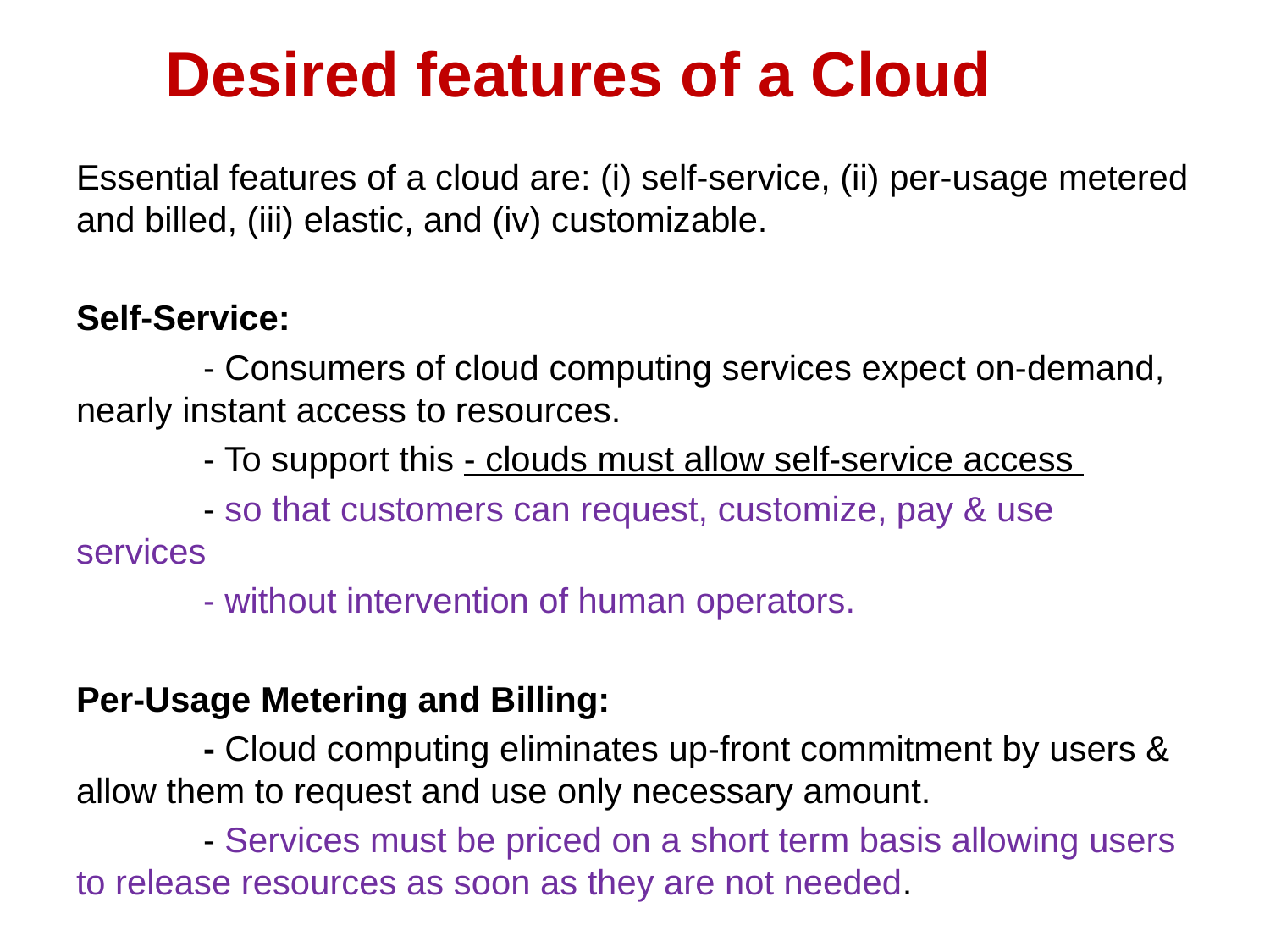

# Desired features of a Cloud
Essential features of a cloud are: (i) self-service, (ii) per-usage metered and billed, (iii) elastic, and (iv) customizable.

Self-Service:
	- Consumers of cloud computing services expect on-demand, nearly instant access to resources.
	- To support this - clouds must allow self-service access
	- so that customers can request, customize, pay & use services
	- without intervention of human operators.

Per-Usage Metering and Billing:
	- Cloud computing eliminates up-front commitment by users & allow them to request and use only necessary amount.
	- Services must be priced on a short term basis allowing users to release resources as soon as they are not needed.